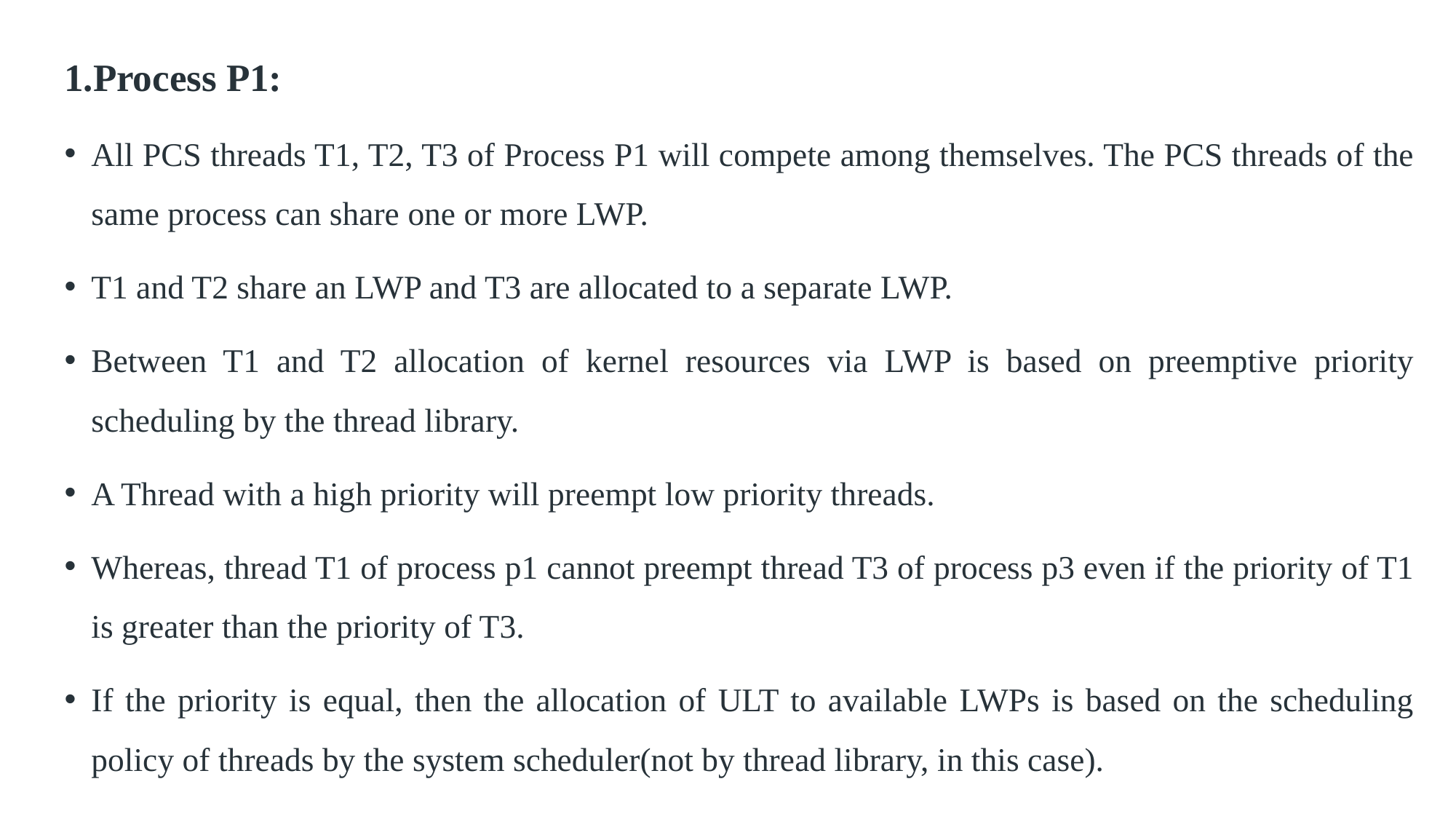

1.Process P1:
All PCS threads T1, T2, T3 of Process P1 will compete among themselves. The PCS threads of the same process can share one or more LWP.
T1 and T2 share an LWP and T3 are allocated to a separate LWP.
Between T1 and T2 allocation of kernel resources via LWP is based on preemptive priority scheduling by the thread library.
A Thread with a high priority will preempt low priority threads.
Whereas, thread T1 of process p1 cannot preempt thread T3 of process p3 even if the priority of T1 is greater than the priority of T3.
If the priority is equal, then the allocation of ULT to available LWPs is based on the scheduling policy of threads by the system scheduler(not by thread library, in this case).